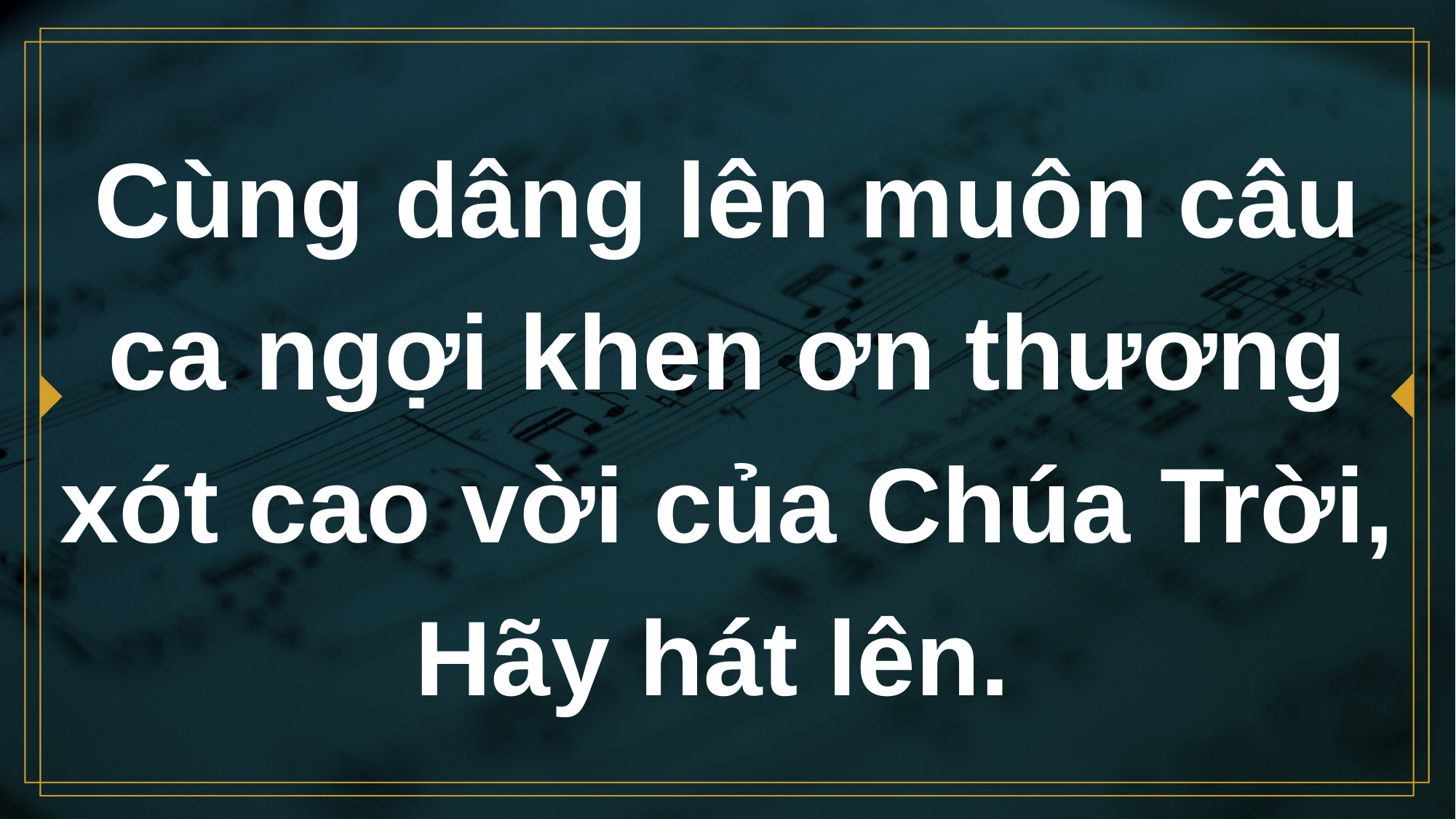

# Cùng dâng lên muôn câu ca ngợi khen ơn thương xót cao vời của Chúa Trời, Hãy hát lên.